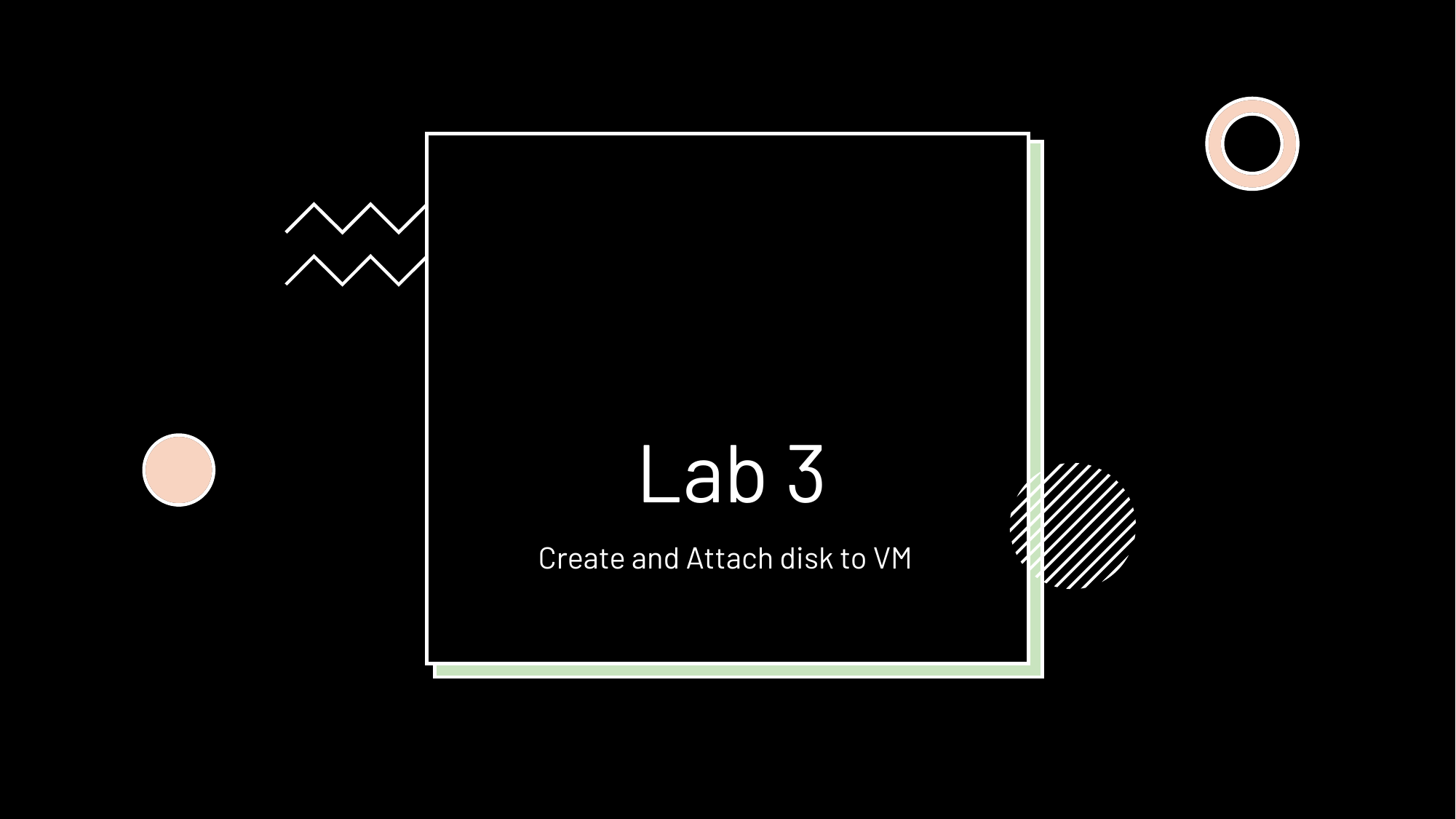

# Lab 3

Create and Attach disk to VM